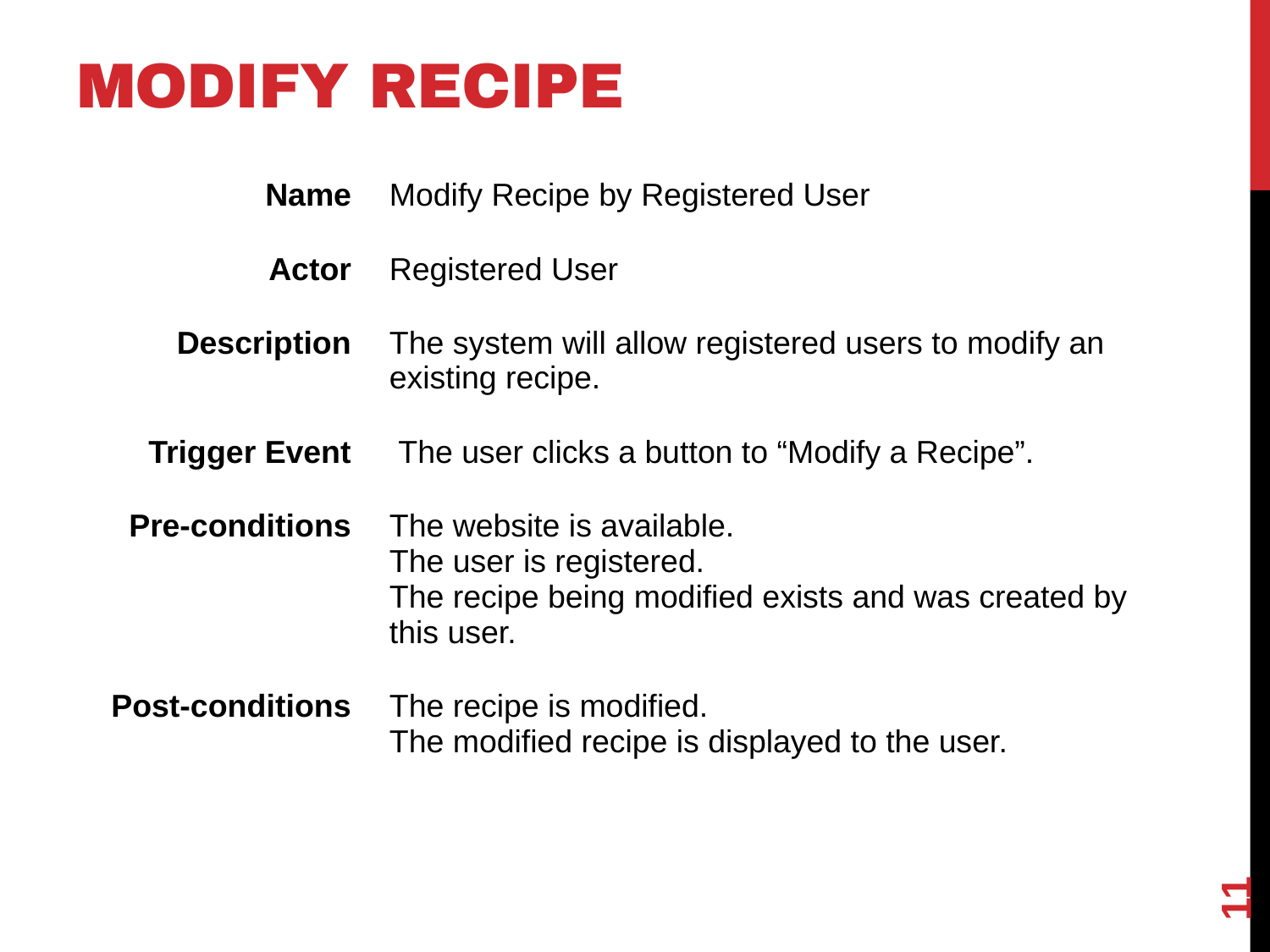

# Modify recipe
| Name | Modify Recipe by Registered User |
| --- | --- |
| Actor | Registered User |
| Description | The system will allow registered users to modify an existing recipe. |
| Trigger Event | The user clicks a button to “Modify a Recipe”. |
| Pre-conditions | The website is available. The user is registered. The recipe being modified exists and was created by this user. |
| Post-conditions | The recipe is modified. The modified recipe is displayed to the user. |
11